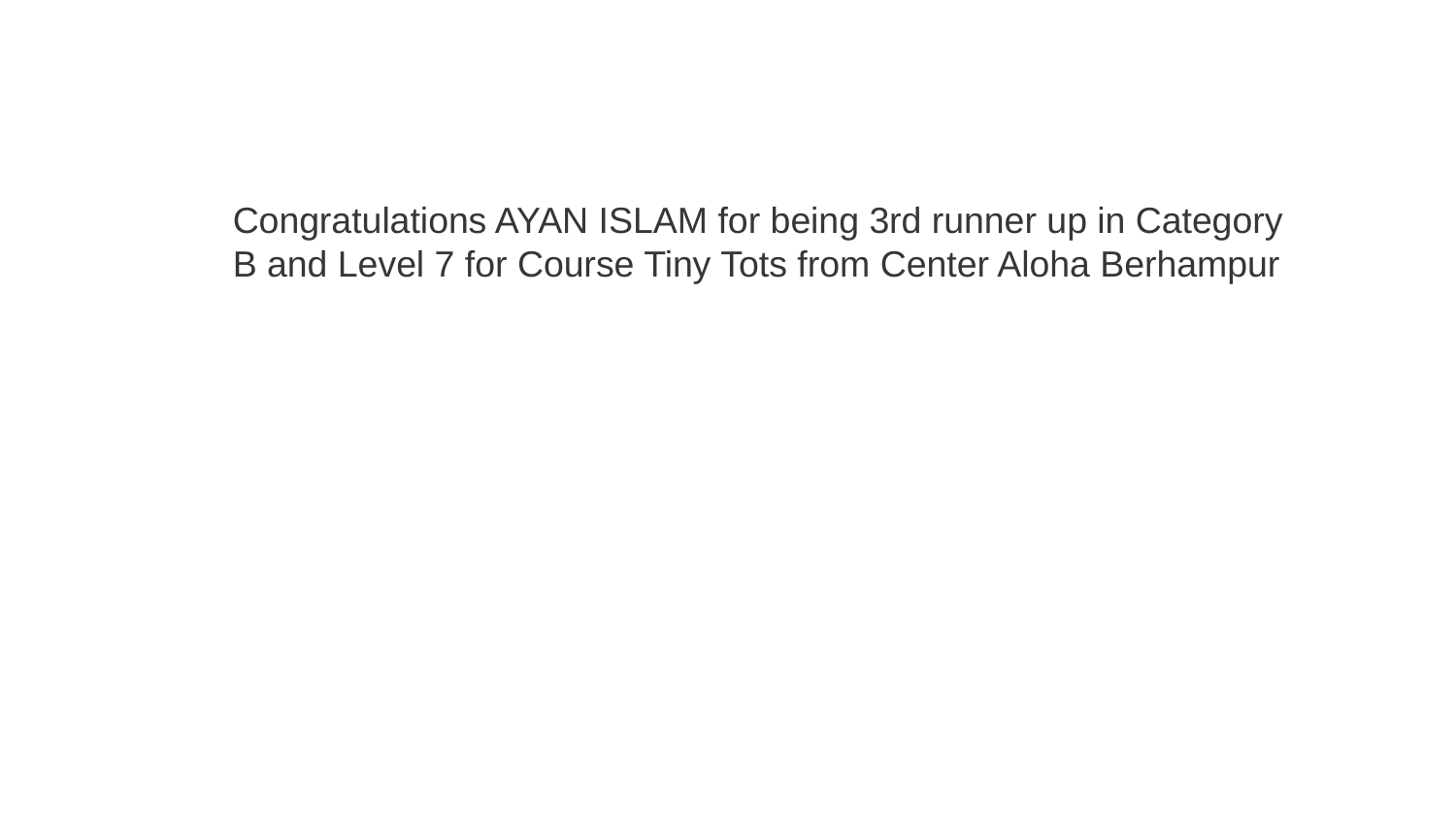

Congratulations AYAN ISLAM for being 3rd runner up in Category B and Level 7 for Course Tiny Tots from Center Aloha Berhampur